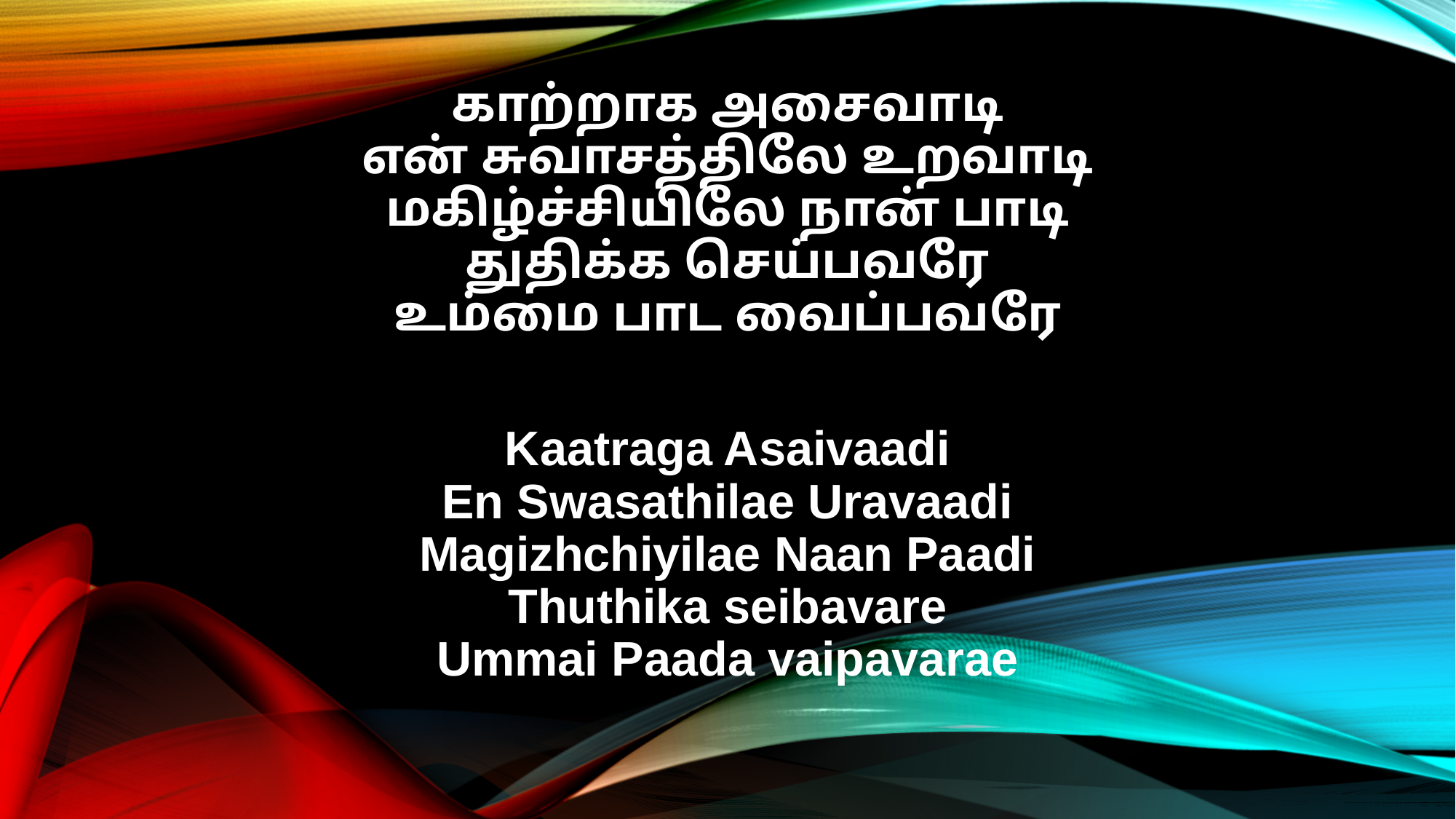

காற்றாக அசைவாடி
என் சுவாசத்திலே உறவாடி
மகிழ்ச்சியிலே நான் பாடி
துதிக்க செய்பவரே
உம்மை பாட வைப்பவரே

Kaatraga Asaivaadi
En Swasathilae Uravaadi
Magizhchiyilae Naan Paadi
Thuthika seibavare
Ummai Paada vaipavarae